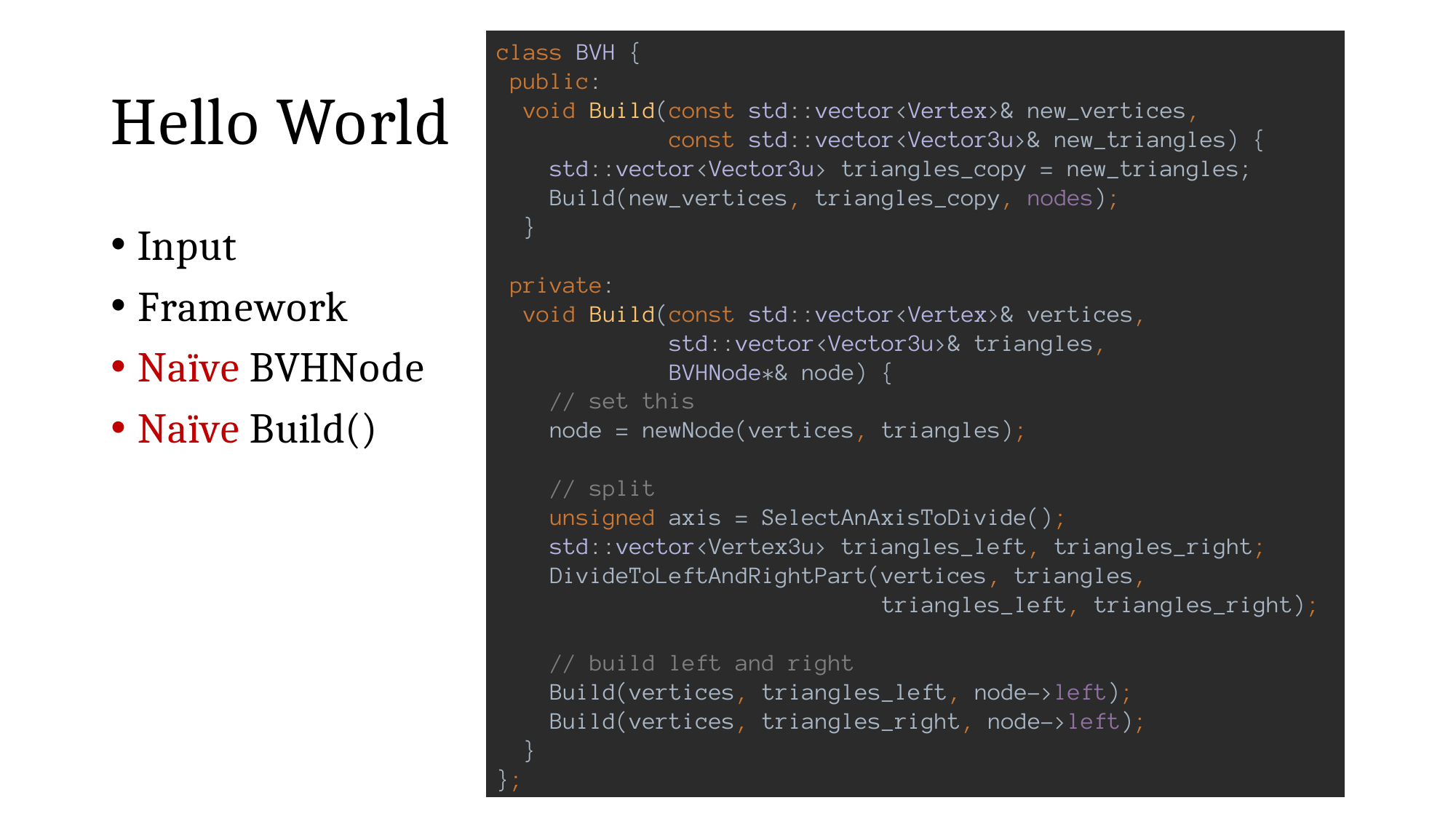

class BVH {
 public:
  void Build(const std::vector<Vertex>& new_vertices,
             const std::vector<Vector3u>& new_triangles) {
    std::vector<Vector3u> triangles_copy = new_triangles;
    Build(new_vertices, triangles_copy, nodes);
  }
 private:
  void Build(const std::vector<Vertex>& vertices,
             std::vector<Vector3u>& triangles,
             BVHNode*& node) {
    // set this
    node = newNode(vertices, triangles);
    // split
    unsigned axis = SelectAnAxisToDivide();
    std::vector<Vertex3u> triangles_left, triangles_right;
    DivideToLeftAndRightPart(vertices, triangles,
                             triangles_left, triangles_right);
    // build left and right
    Build(vertices, triangles_left, node->left);
    Build(vertices, triangles_right, node->left);
  }
};
# Hello World
Input
Framework
Naïve BVHNode
Naïve Build()